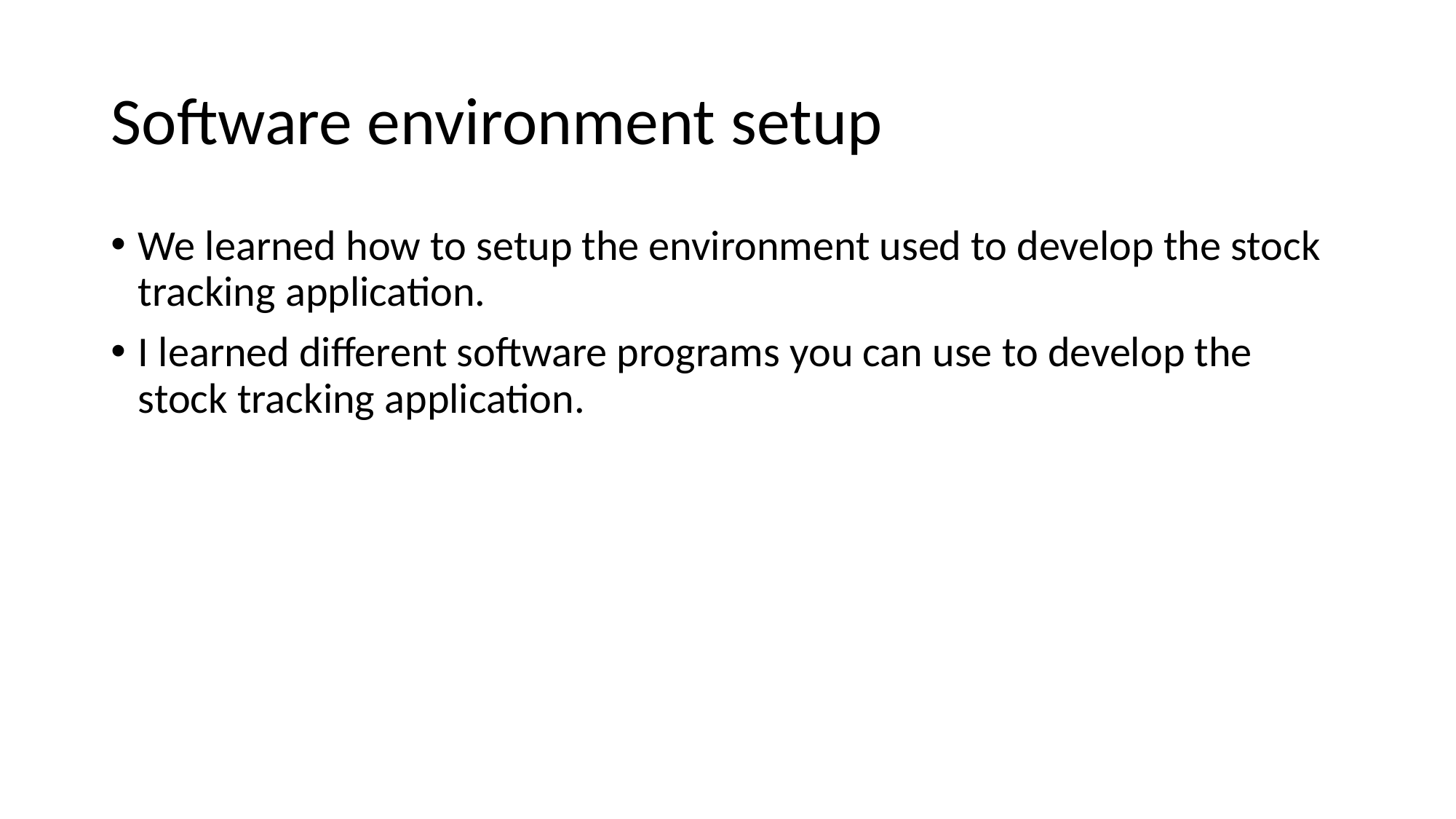

# Software environment setup
We learned how to setup the environment used to develop the stock tracking application.
I learned different software programs you can use to develop the stock tracking application.